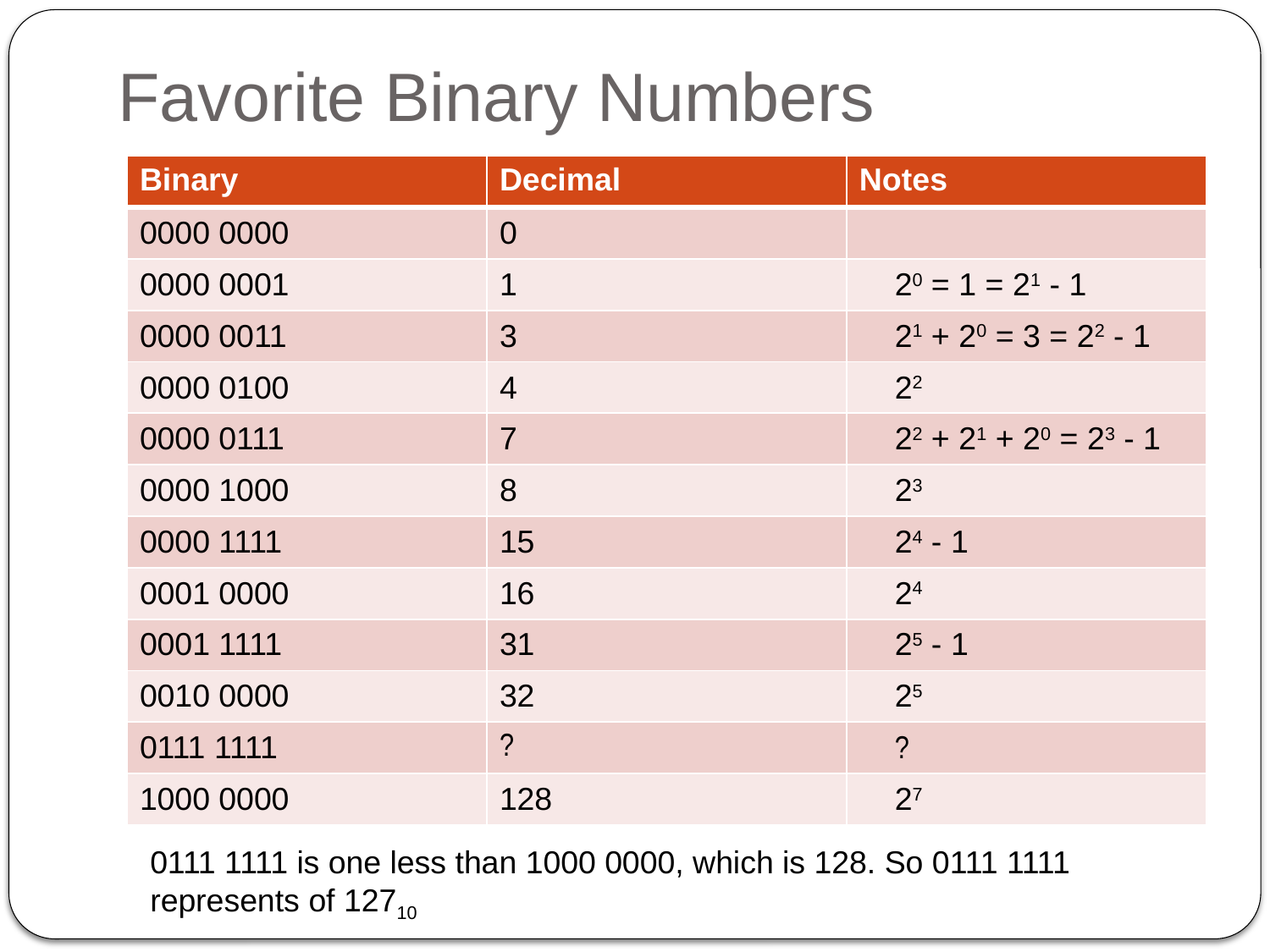

# Favorite Binary Numbers
| Binary | Decimal | Notes |
| --- | --- | --- |
| 0000 0000 | 0 |  |
| 0000 0001 | 1 | 20 = 1 = 21 - 1 |
| 0000 0011 | 3 | 21 + 20 = 3 = 22 - 1 |
| 0000 0100 | 4 | 22 |
| 0000 0111 | 7 | 22 + 21 + 20 = 23 - 1 |
| 0000 1000 | 8 | 23 |
| 0000 1111 | 15 | 24 - 1 |
| 0001 0000 | 16 | 24 |
| 0001 1111 | 31 | 25 - 1 |
| 0010 0000 | 32 | 25 |
| 0111 1111 | ? | ? |
| 1000 0000 | 128 | 27 |
0111 1111 is one less than 1000 0000, which is 128. So 0111 1111 represents of 12710